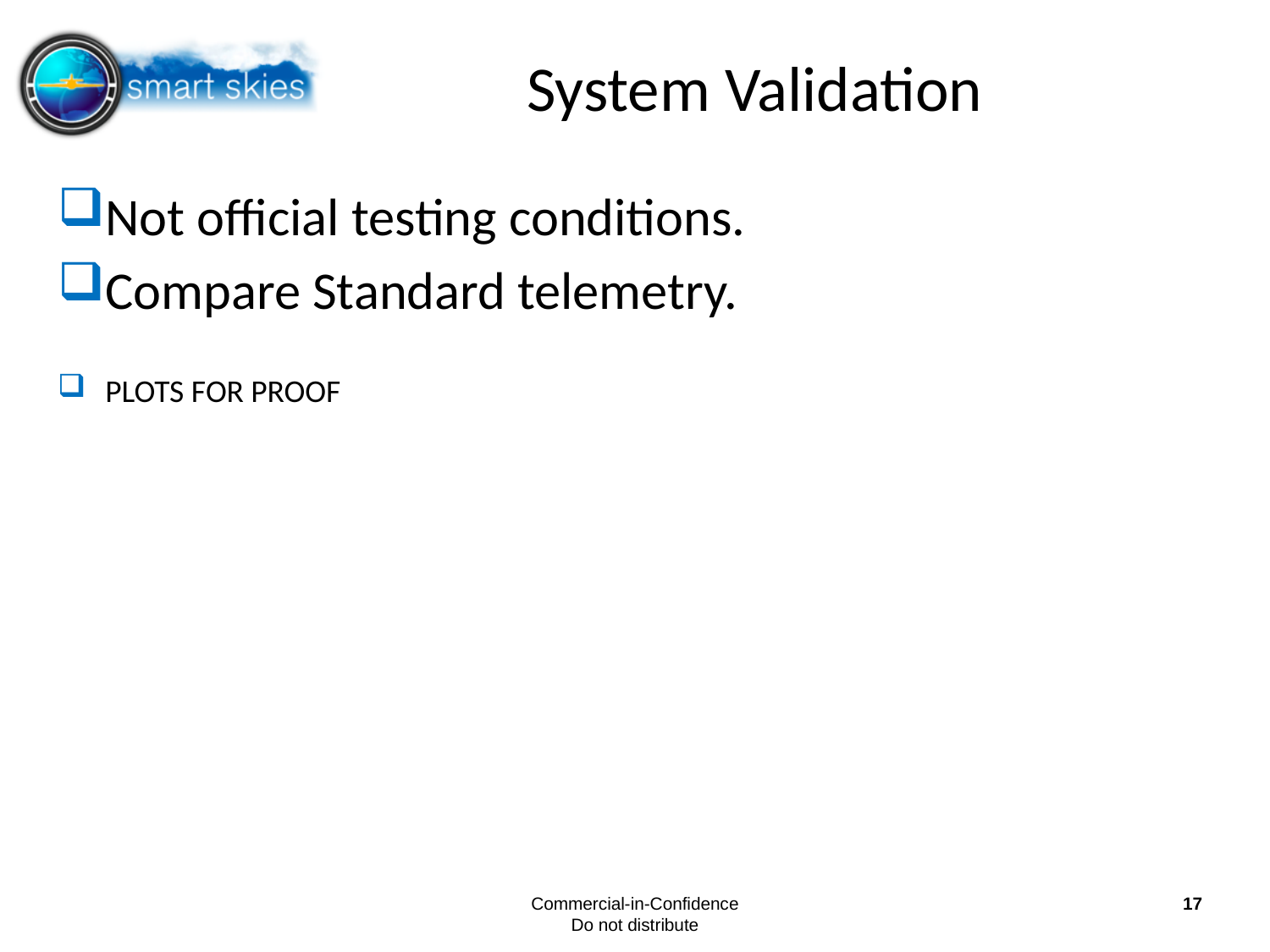

# System Validation
Not official testing conditions.
Compare Standard telemetry.

PLOTS FOR PROOF
Commercial-in-Confidence
Do not distribute
17